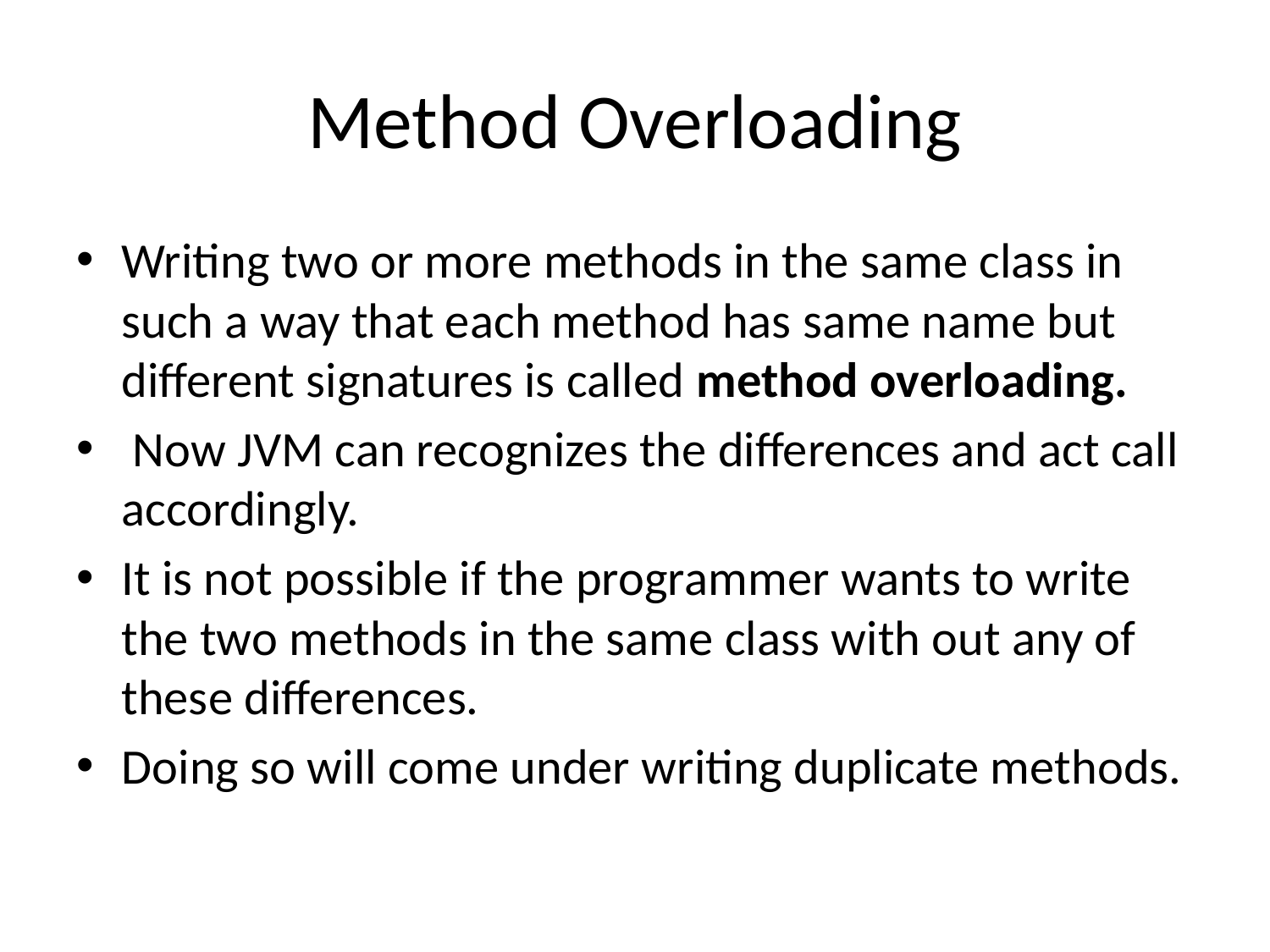

# Method Overloading
Writing two or more methods in the same class in such a way that each method has same name but different signatures is called method overloading.
 Now JVM can recognizes the differences and act call accordingly.
It is not possible if the programmer wants to write the two methods in the same class with out any of these differences.
Doing so will come under writing duplicate methods.